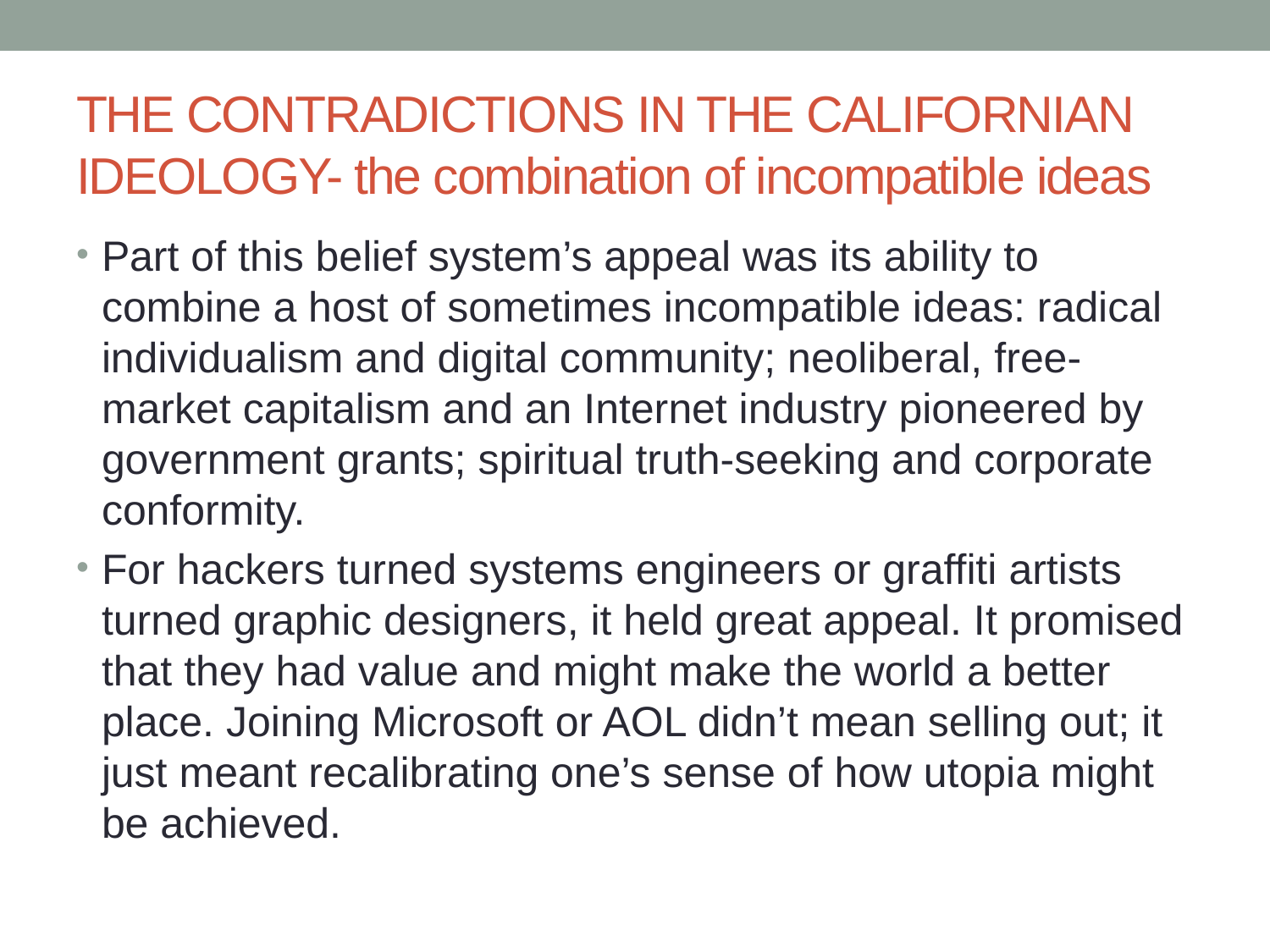

# THE CONTRADICTIONS IN THE CALIFORNIAN IDEOLOGY- the combination of incompatible ideas
Part of this belief system’s appeal was its ability to combine a host of sometimes incompatible ideas: radical individualism and digital community; neoliberal, free-market capitalism and an Internet industry pioneered by government grants; spiritual truth-seeking and corporate conformity.
For hackers turned systems engineers or graffiti artists turned graphic designers, it held great appeal. It promised that they had value and might make the world a better place. Joining Microsoft or AOL didn’t mean selling out; it just meant recalibrating one’s sense of how utopia might be achieved.